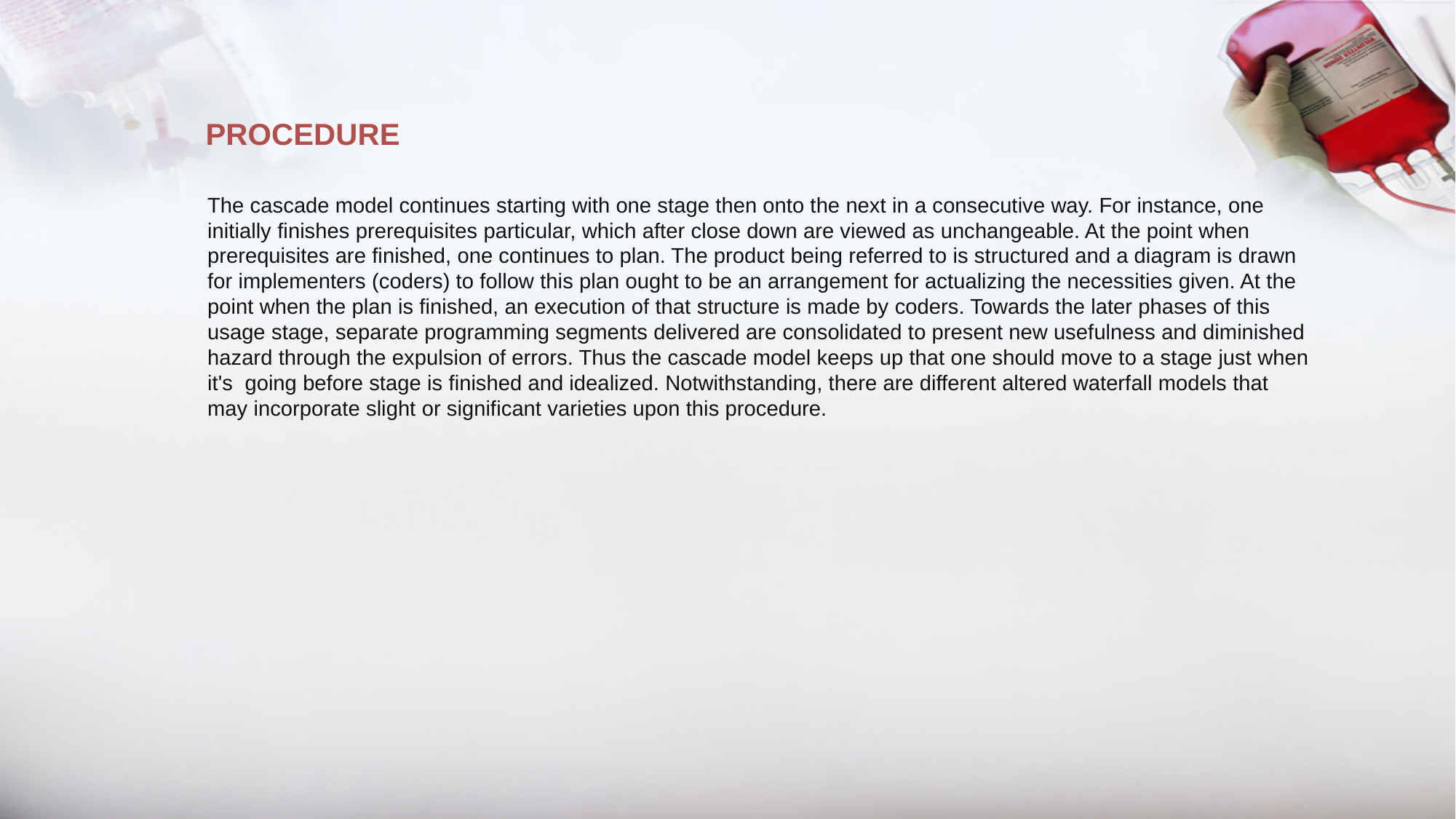

# PROCEDURE
The cascade model continues starting with one stage then onto the next in a consecutive way. For instance, one initially finishes prerequisites particular, which after close down are viewed as unchangeable. At the point when prerequisites are finished, one continues to plan. The product being referred to is structured and a diagram is drawn for implementers (coders) to follow this plan ought to be an arrangement for actualizing the necessities given. At the point when the plan is finished, an execution of that structure is made by coders. Towards the later phases of this usage stage, separate programming segments delivered are consolidated to present new usefulness and diminished hazard through the expulsion of errors. Thus the cascade model keeps up that one should move to a stage just when it's  going before stage is finished and idealized. Notwithstanding, there are different altered waterfall models that may incorporate slight or significant varieties upon this procedure.